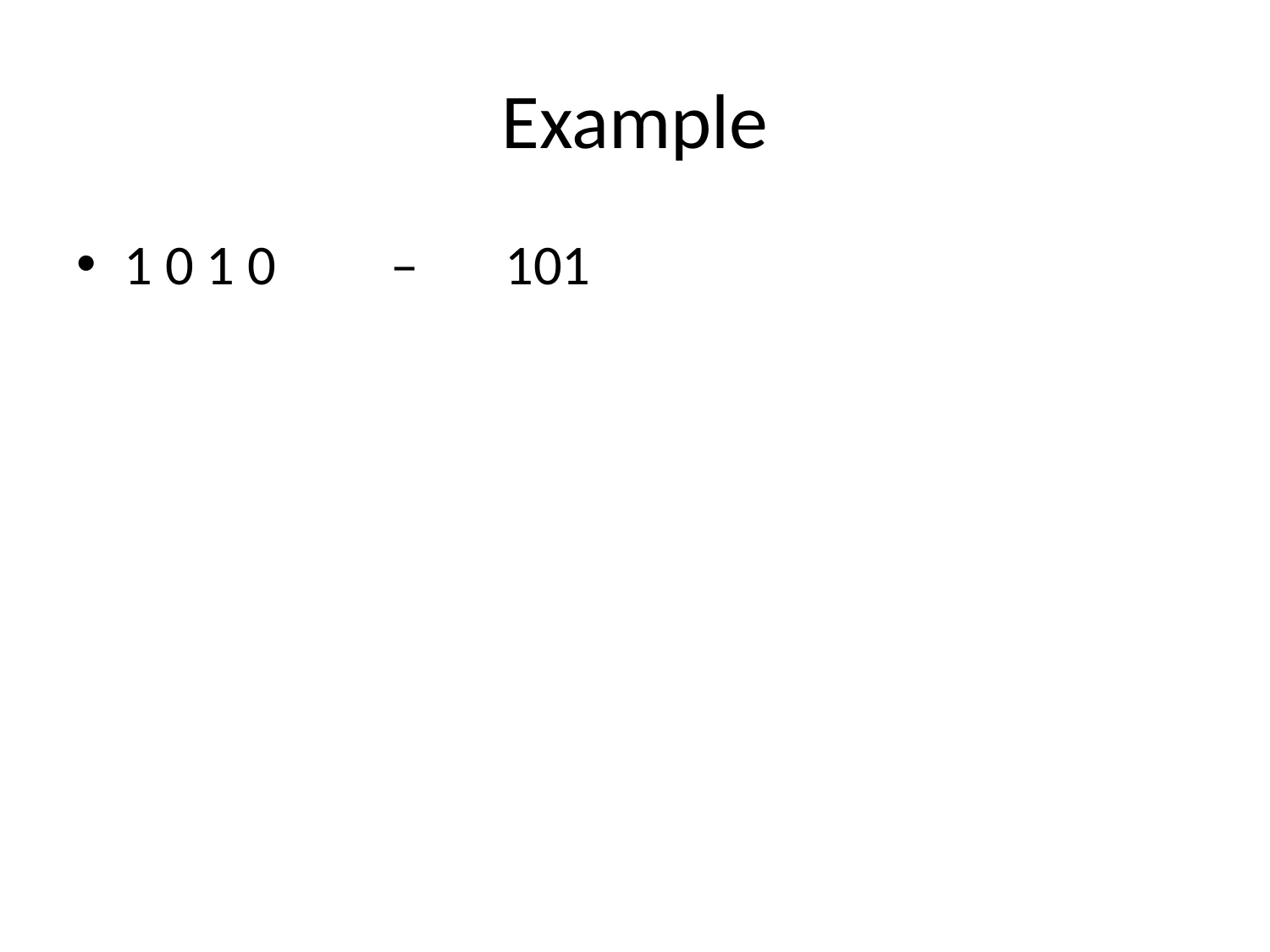

# Example
1 0 1 0 	 – 	101